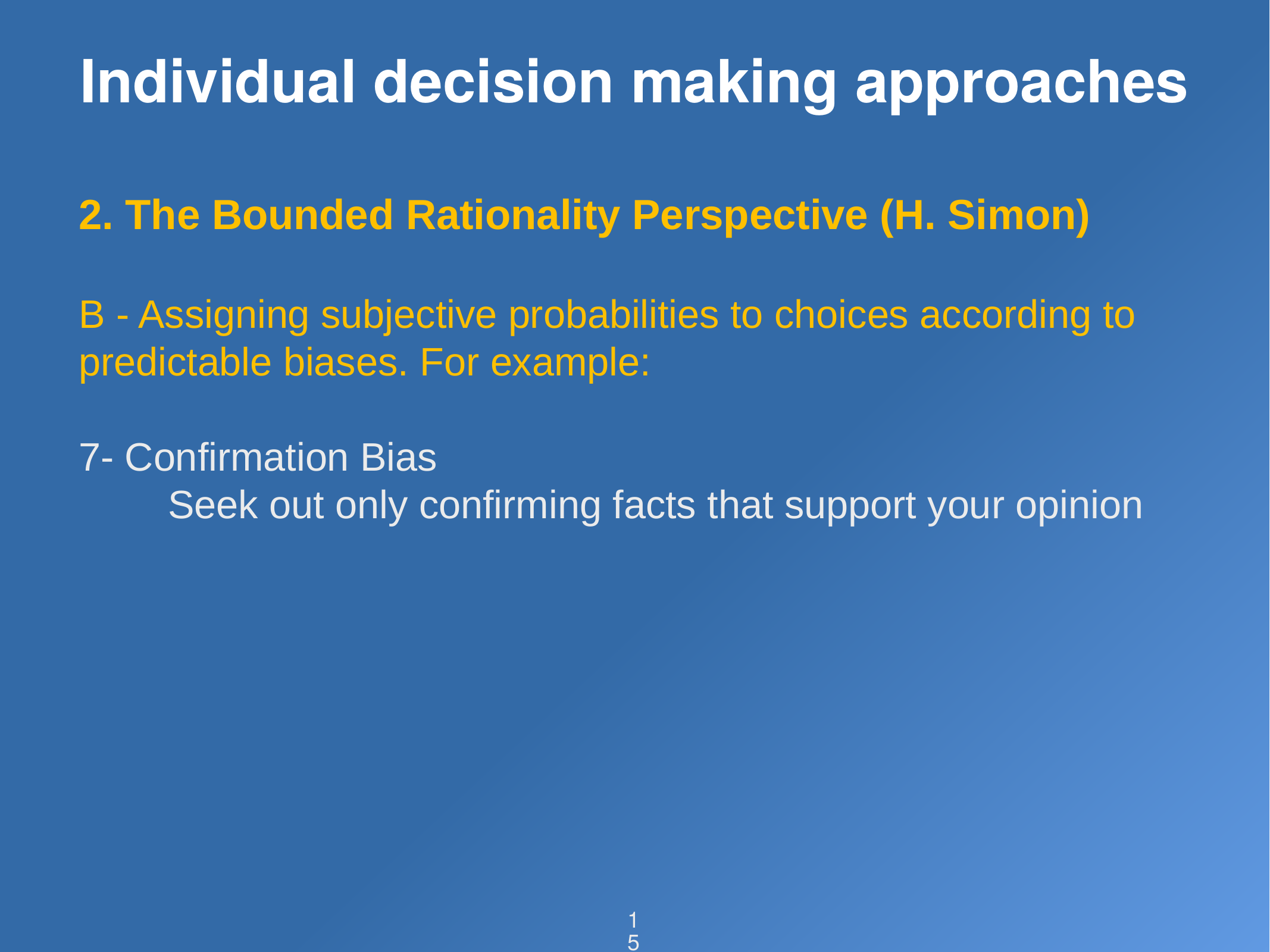

# Individual decision making approaches
2. The Bounded Rationality Perspective (H. Simon)

B - Assigning subjective probabilities to choices according to predictable biases. For example:

7- Confirmation Bias
	Seek out only confirming facts that support your opinion

15